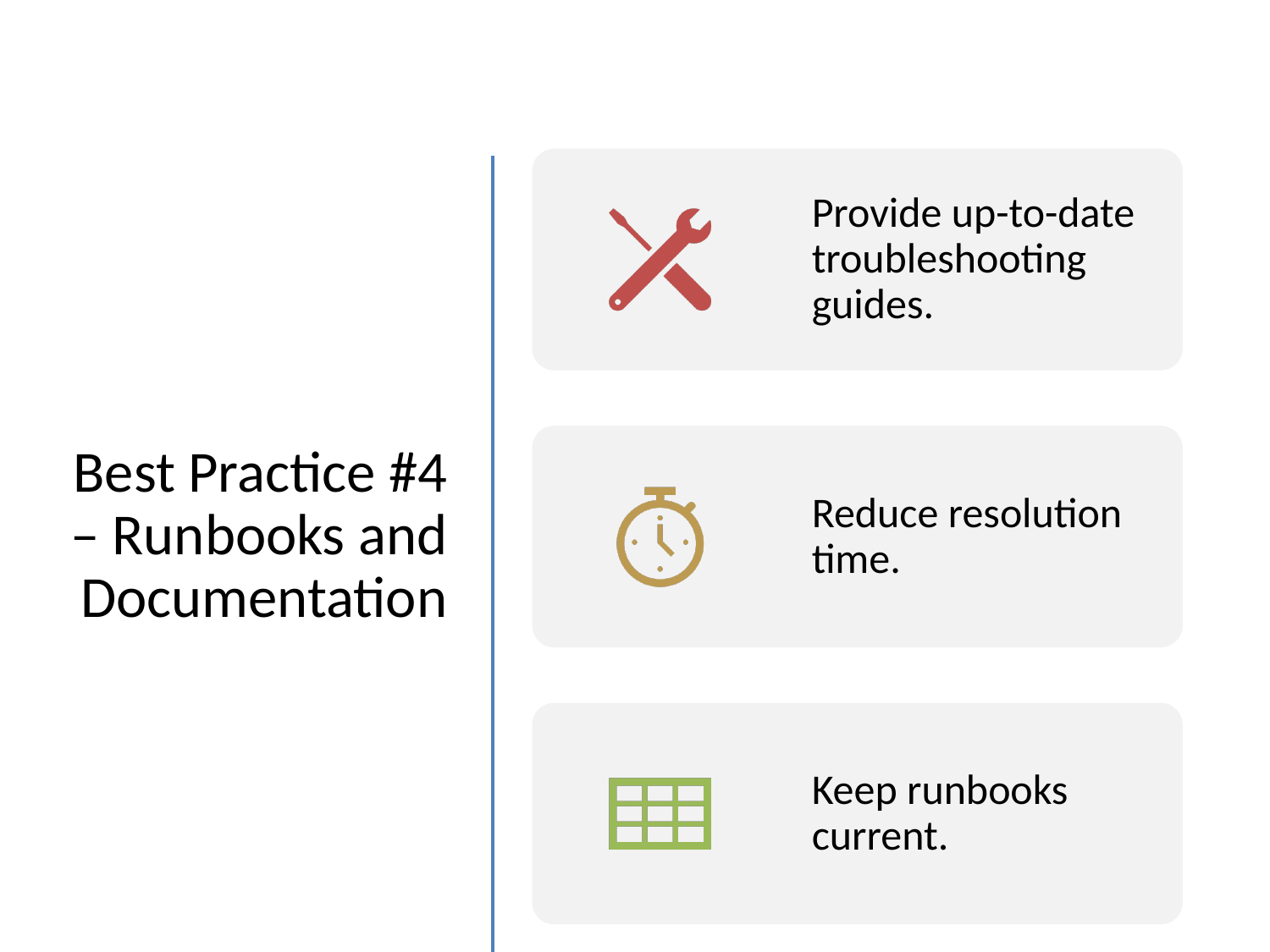

# Best Practice #4 – Runbooks and Documentation
Provide up-to-date troubleshooting guides.
Reduce resolution time.
Keep runbooks current.